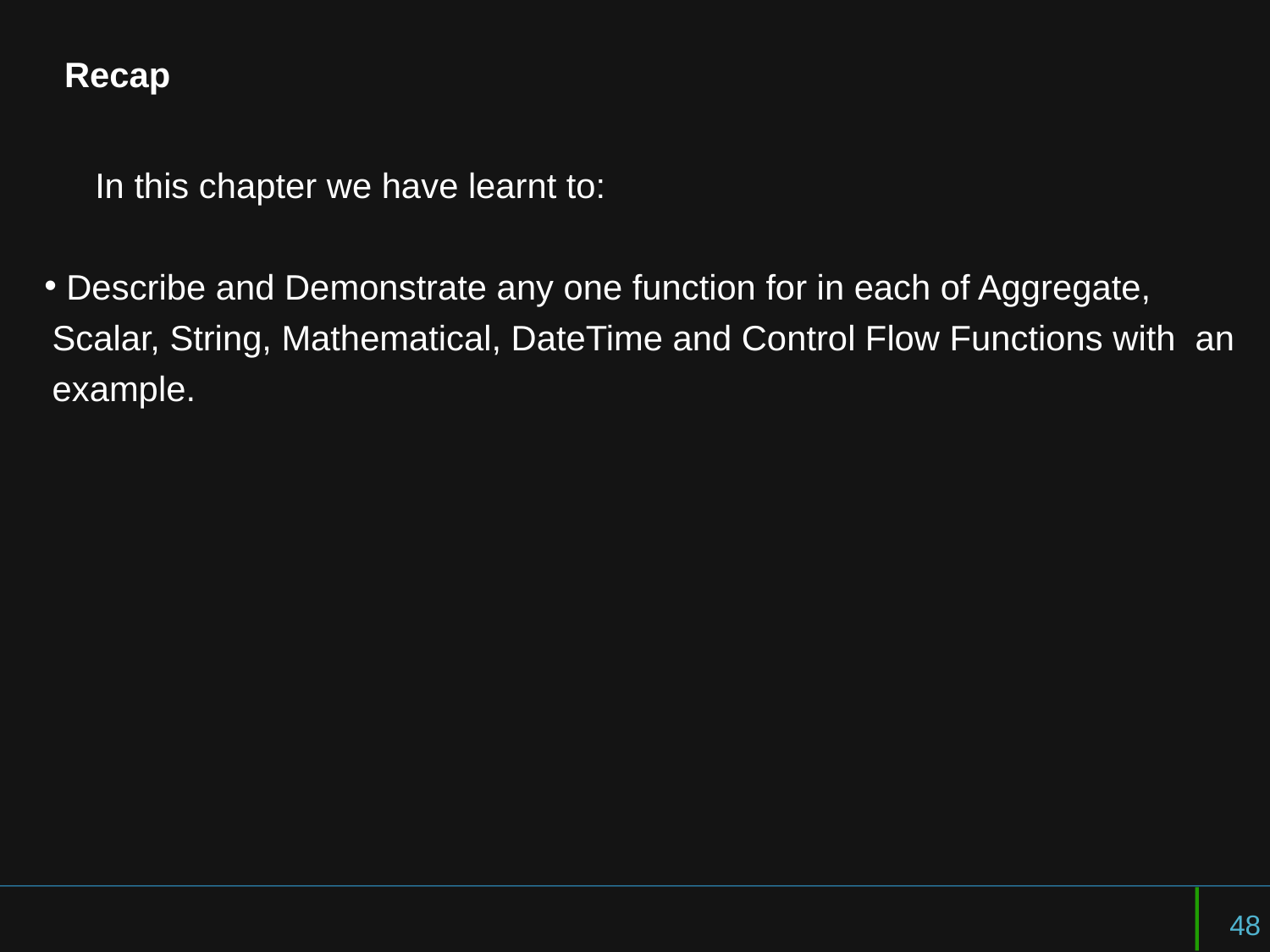

# Recap
In this chapter we have learnt to:

 Describe and Demonstrate any one function for in each of Aggregate, 	Scalar, String, Mathematical, DateTime and Control Flow Functions with 	an example.
48